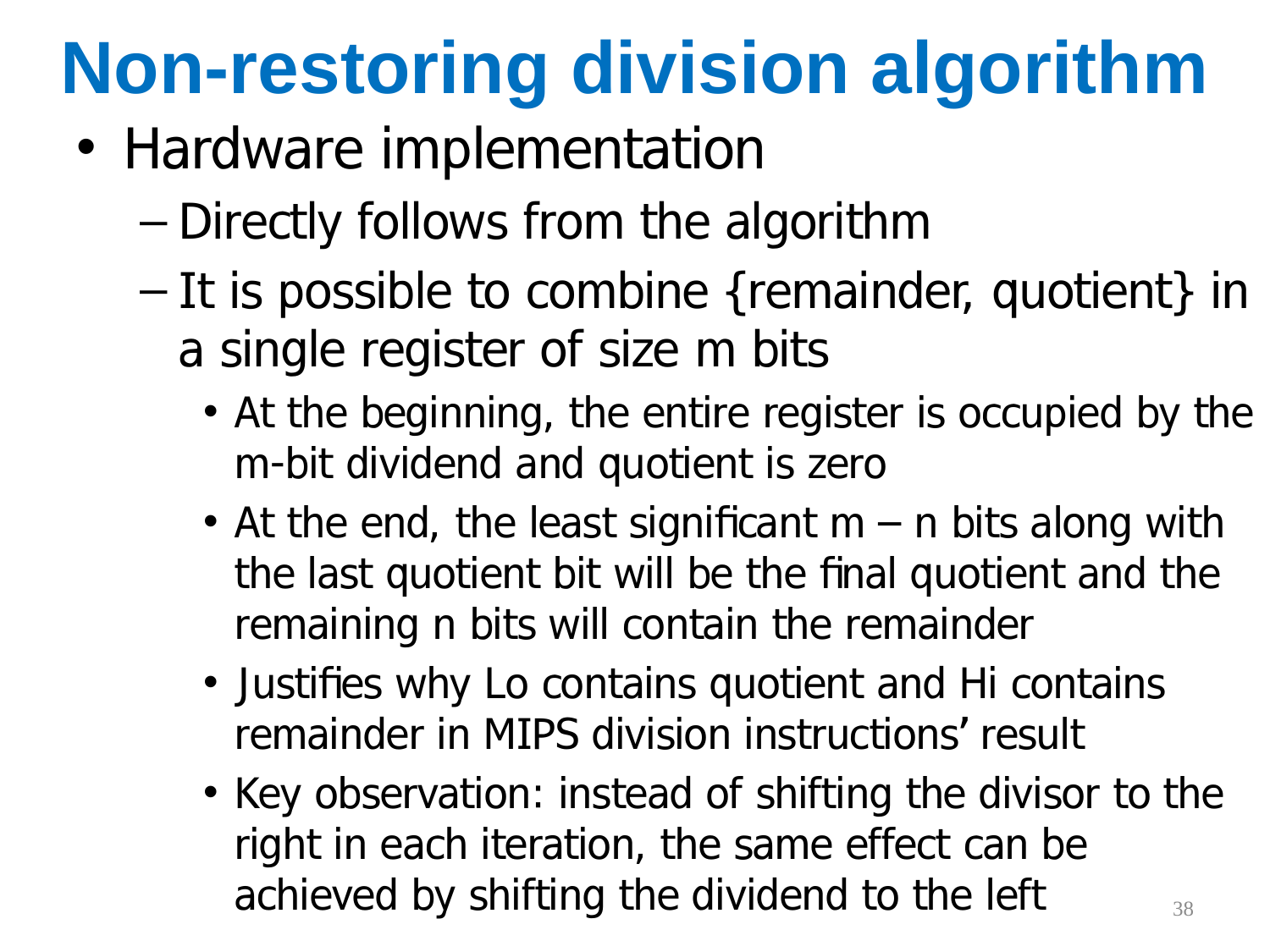

# Non-restoring division algorithm
Hardware implementation
Directly follows from the algorithm
It is possible to combine {remainder, quotient} in a single register of size m bits
At the beginning, the entire register is occupied by the m-bit dividend and quotient is zero
At the end, the least significant m – n bits along with the last quotient bit will be the final quotient and the remaining n bits will contain the remainder
Justifies why Lo contains quotient and Hi contains remainder in MIPS division instructions’ result
Key observation: instead of shifting the divisor to the right in each iteration, the same effect can be achieved by shifting the dividend to the left
38